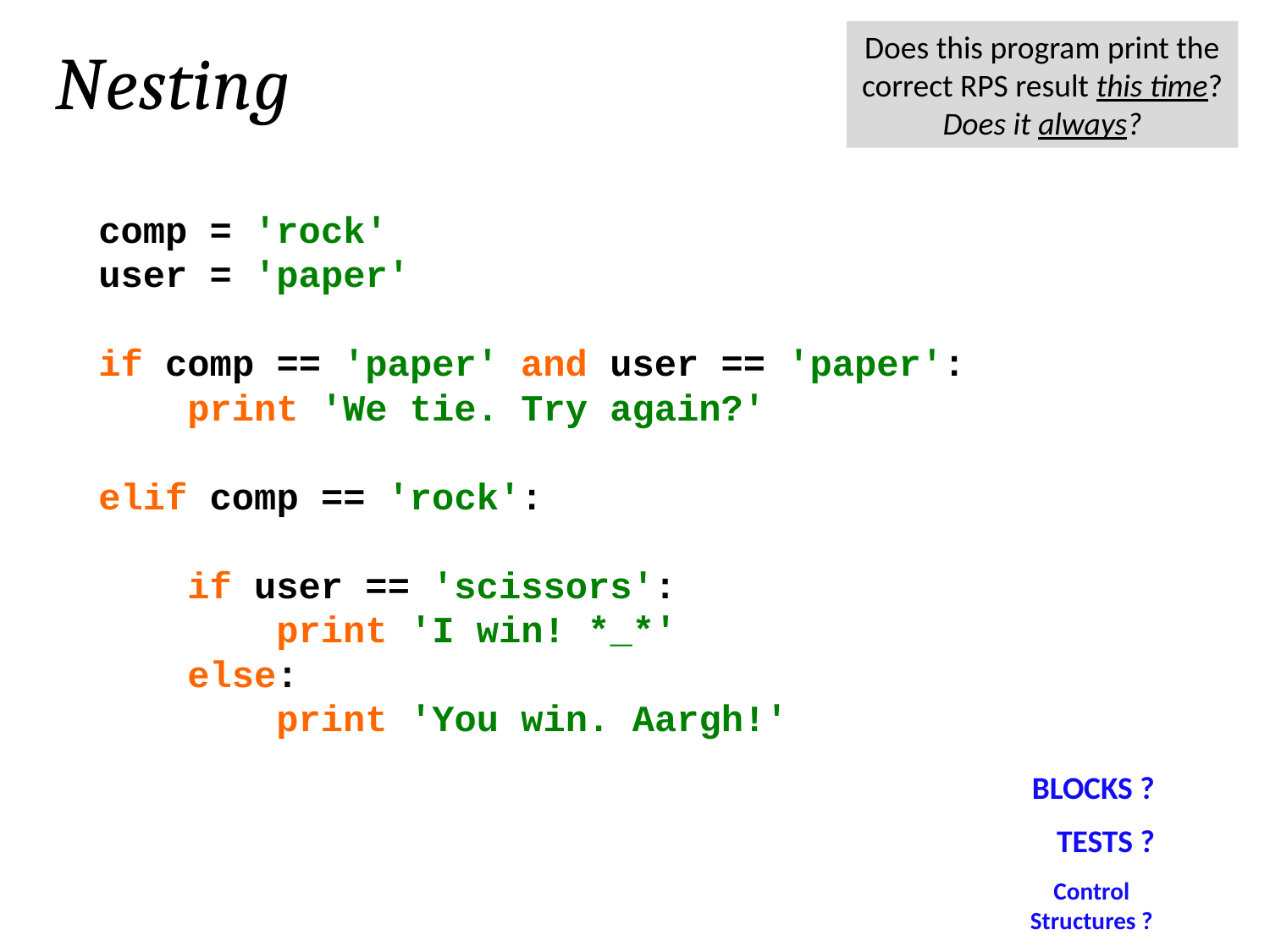

Does this program print the correct RPS result this time? Does it always?
Nesting
comp = 'rock'
user = 'paper'

if comp == 'paper' and user == 'paper':
    print 'We tie. Try again?'

elif comp == 'rock':

    if user == 'scissors':
        print 'I win! *_*'
    else:
        print 'You win. Aargh!'
BLOCKS ?
 TESTS ?
Control Structures ?